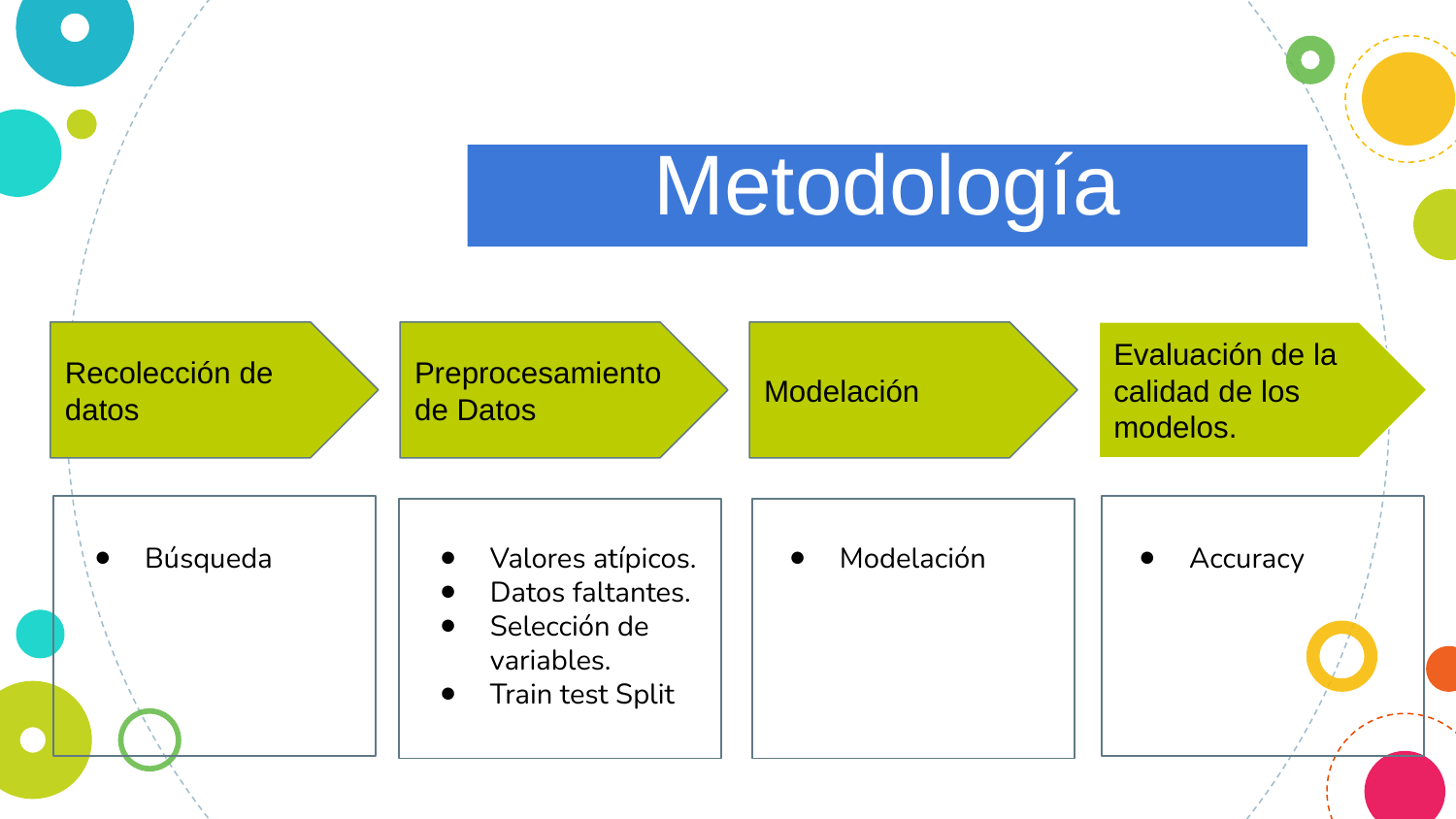

Metodología
Recolección de datos
Preprocesamiento de Datos
Modelación
Evaluación de la calidad de los modelos.

Búsqueda
Valores atípicos.
Datos faltantes.
Selección de variables.
Train test Split
Modelación
Accuracy